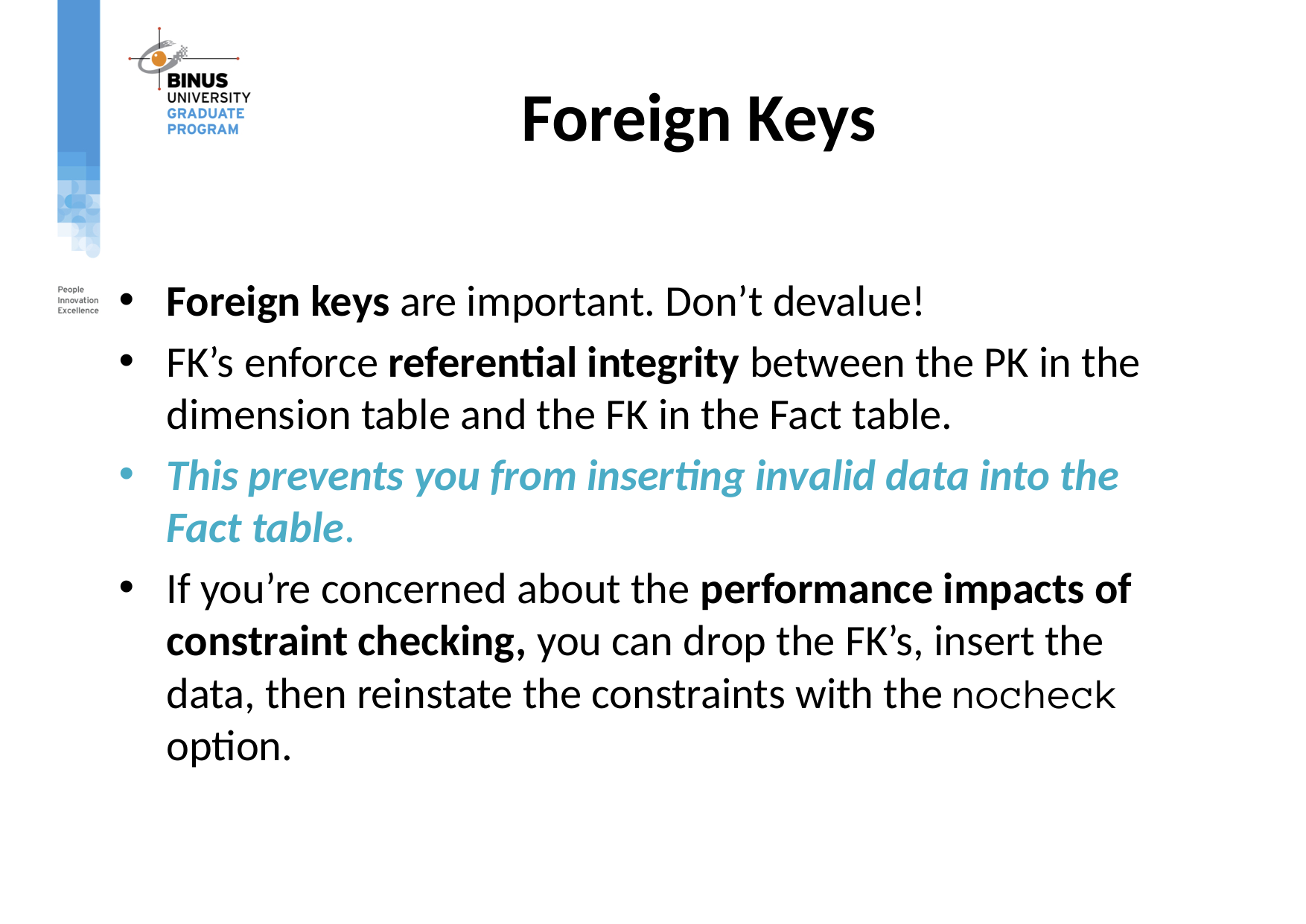

# Foreign Keys
Foreign keys are important. Don’t devalue!
FK’s enforce referential integrity between the PK in the dimension table and the FK in the Fact table.
This prevents you from inserting invalid data into the Fact table.
If you’re concerned about the performance impacts of constraint checking, you can drop the FK’s, insert the data, then reinstate the constraints with the nocheck option.